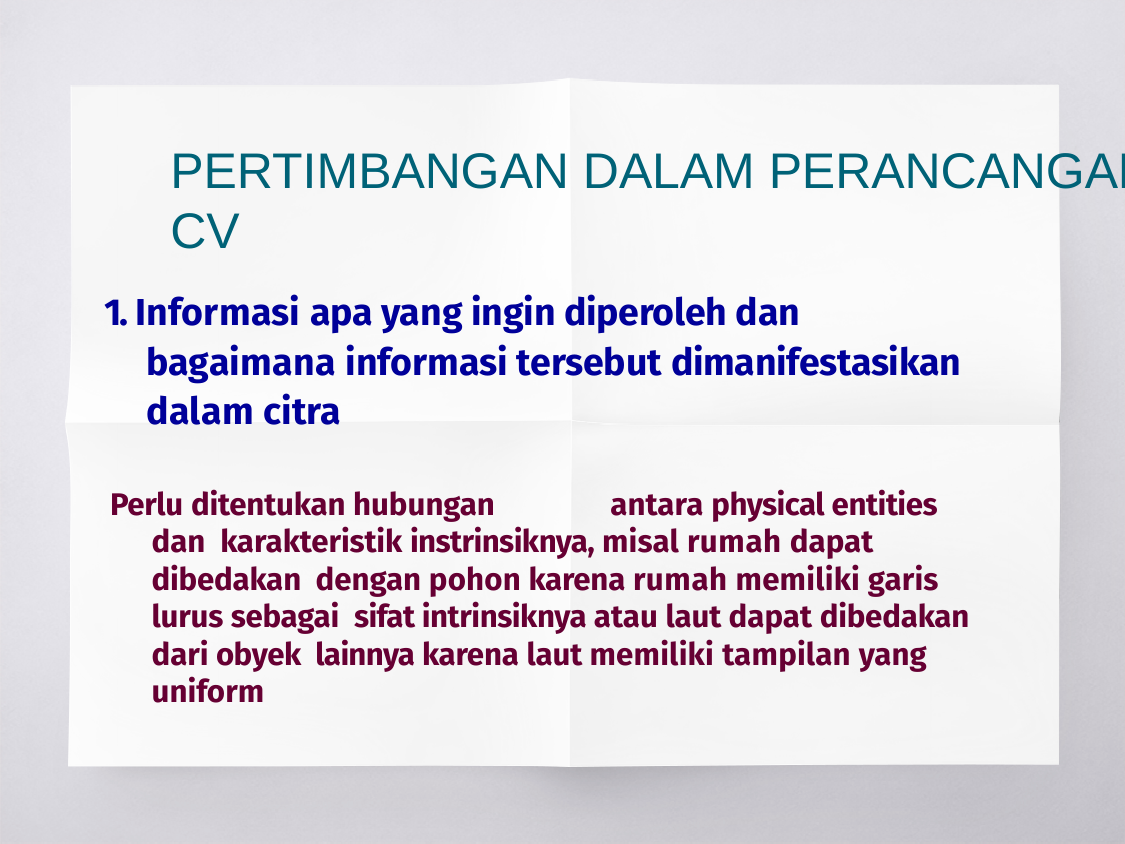

PERTIMBANGAN DALAM PERANCANGAN CV
1. Informasi apa yang ingin diperoleh dan  bagaimana informasi tersebut dimanifestasikan  dalam citra

Perlu ditentukan hubungan	antara physical entities dan  karakteristik instrinsiknya, misal rumah dapat dibedakan  dengan pohon karena rumah memiliki garis lurus sebagai  sifat intrinsiknya atau laut dapat dibedakan dari obyek  lainnya karena laut memiliki tampilan yang uniform
16